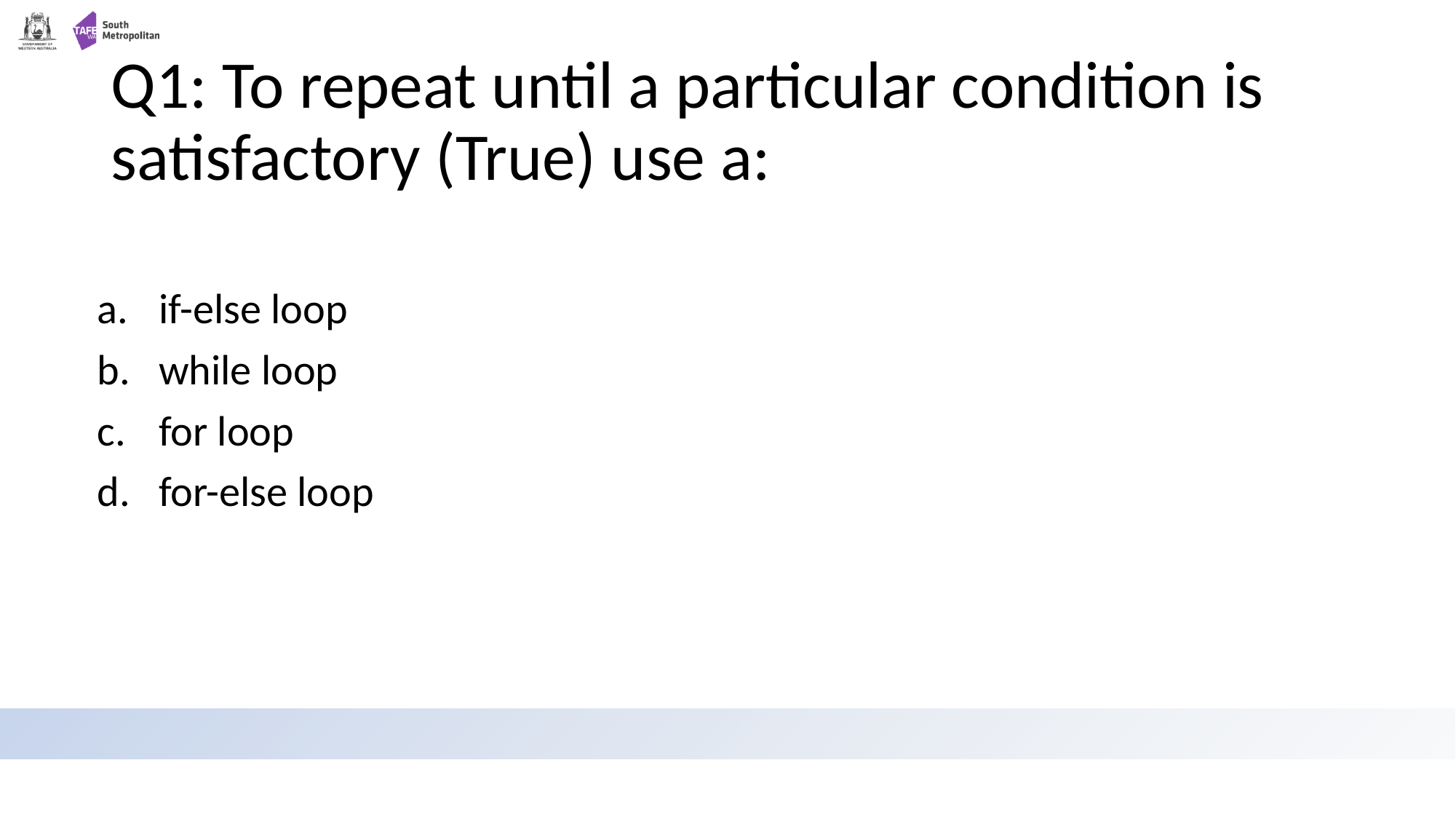

# Q1: To repeat until a particular condition is satisfactory (True) use a:

if-else loop
while loop
for loop
for-else loop